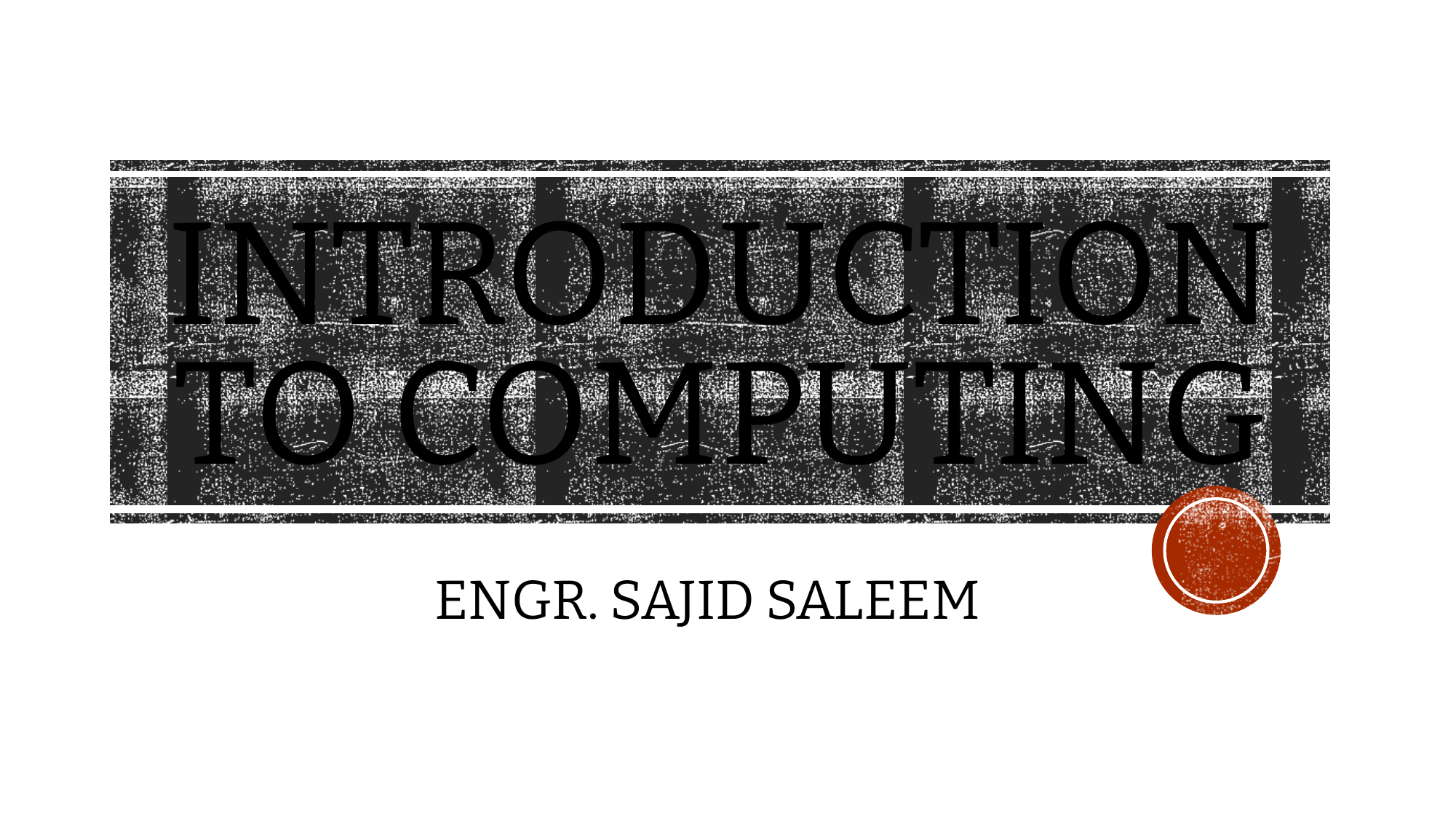

# Introduction to Computing
ENGR. SAJID SALEEM